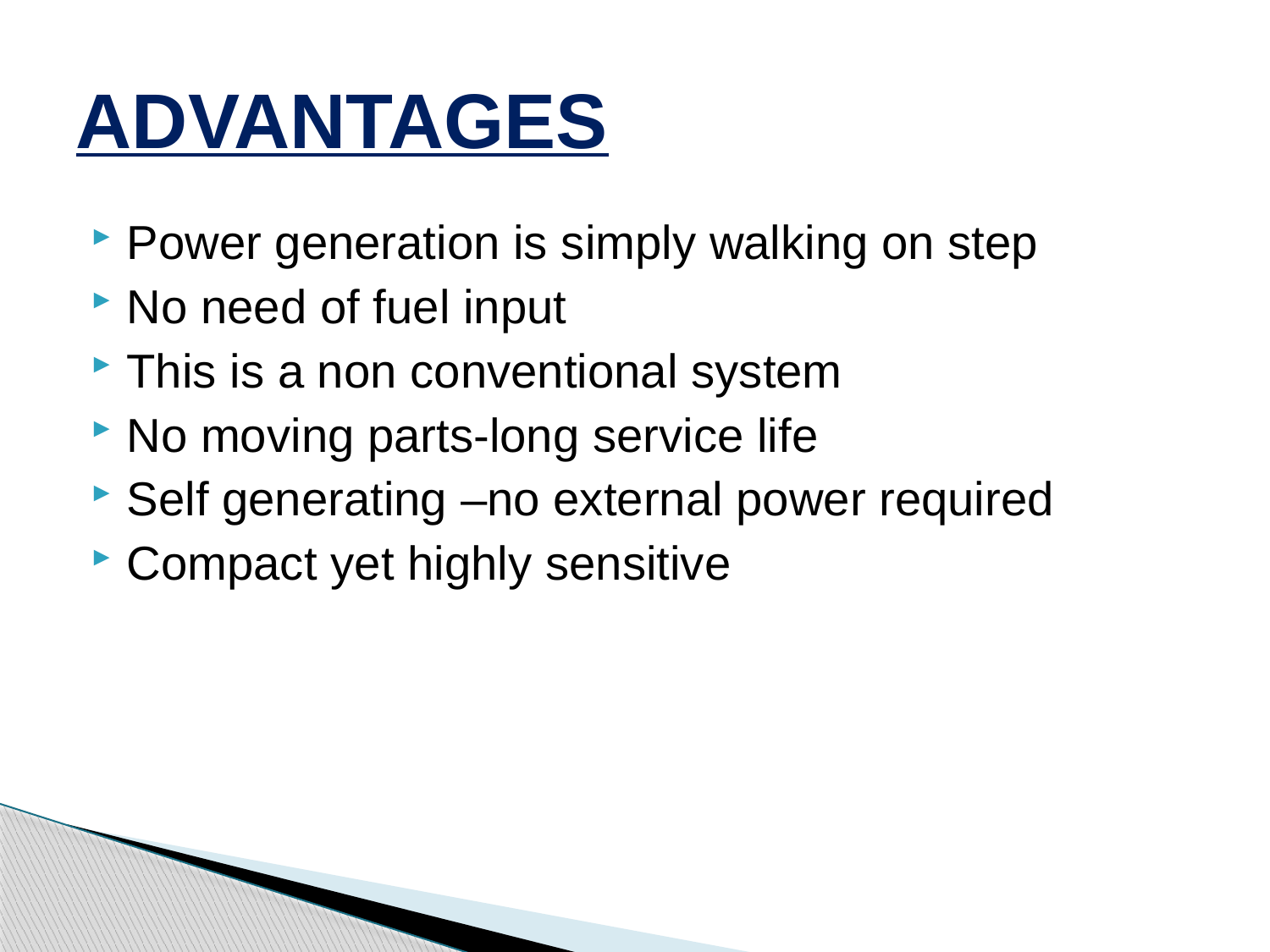

# ADVANTAGES
Power generation is simply walking on step
No need of fuel input
This is a non conventional system
No moving parts-long service life
Self generating –no external power required
Compact yet highly sensitive